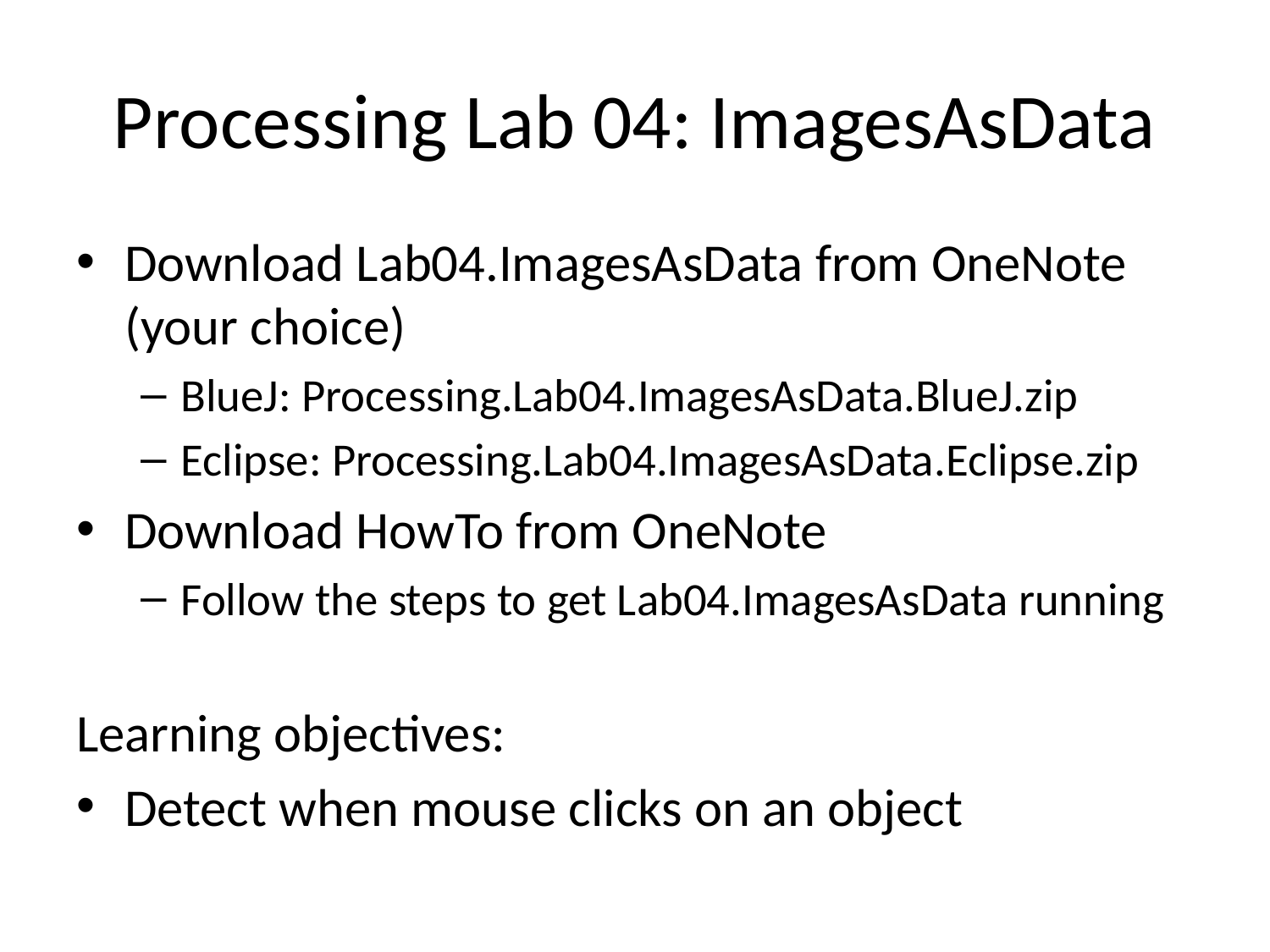

# Processing Lab 04: ImagesAsData
Download Lab04.ImagesAsData from OneNote (your choice)
BlueJ: Processing.Lab04.ImagesAsData.BlueJ.zip
Eclipse: Processing.Lab04.ImagesAsData.Eclipse.zip
Download HowTo from OneNote
Follow the steps to get Lab04.ImagesAsData running
Learning objectives:
Detect when mouse clicks on an object